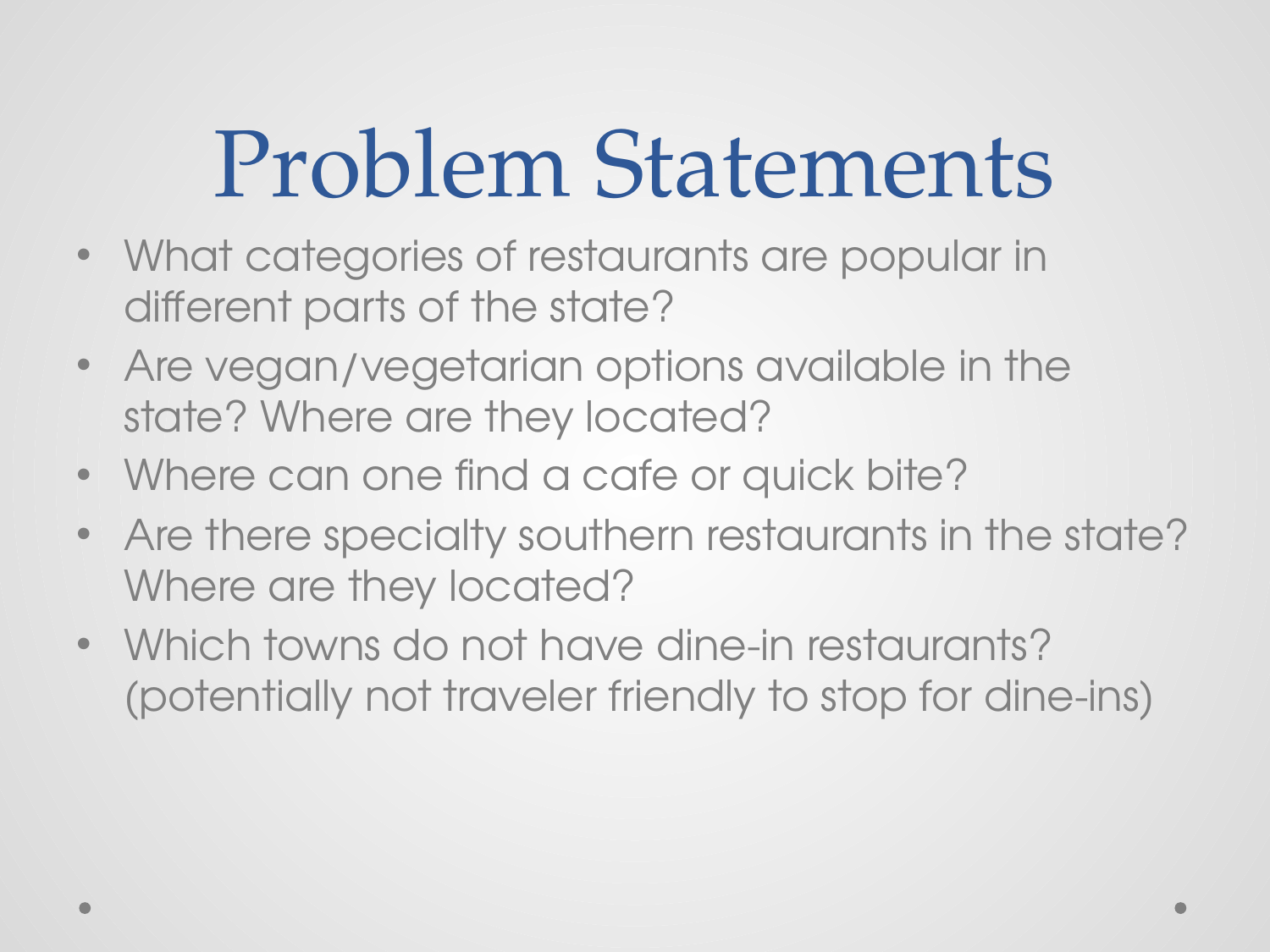

# Problem Statements
What categories of restaurants are popular in different parts of the state?
Are vegan/vegetarian options available in the state? Where are they located?
Where can one find a cafe or quick bite?
Are there specialty southern restaurants in the state? Where are they located?
Which towns do not have dine-in restaurants? (potentially not traveler friendly to stop for dine-ins)